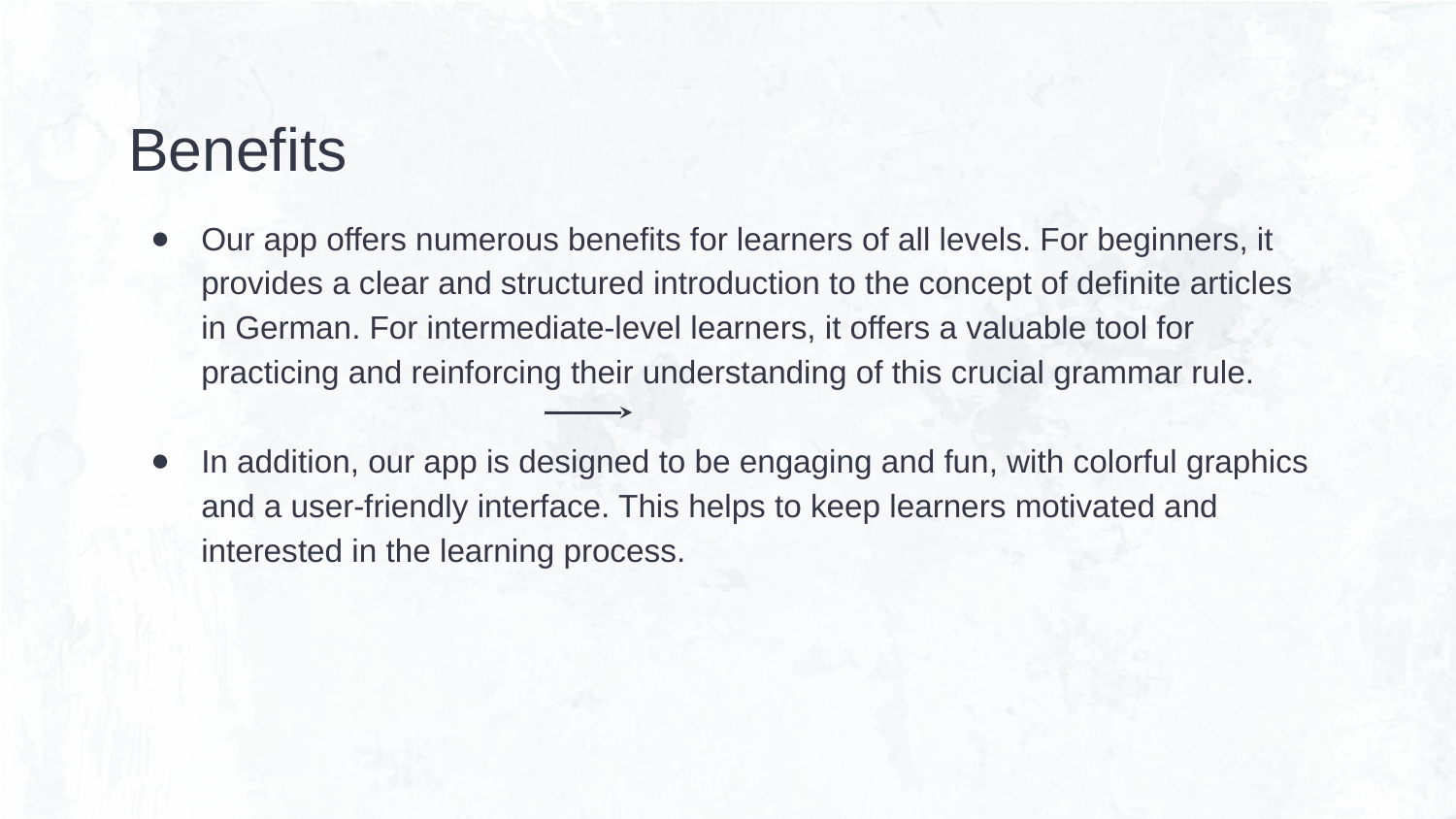

# Benefits
Our app offers numerous benefits for learners of all levels. For beginners, it provides a clear and structured introduction to the concept of definite articles in German. For intermediate-level learners, it offers a valuable tool for practicing and reinforcing their understanding of this crucial grammar rule.

In addition, our app is designed to be engaging and fun, with colorful graphics and a user-friendly interface. This helps to keep learners motivated and interested in the learning process.